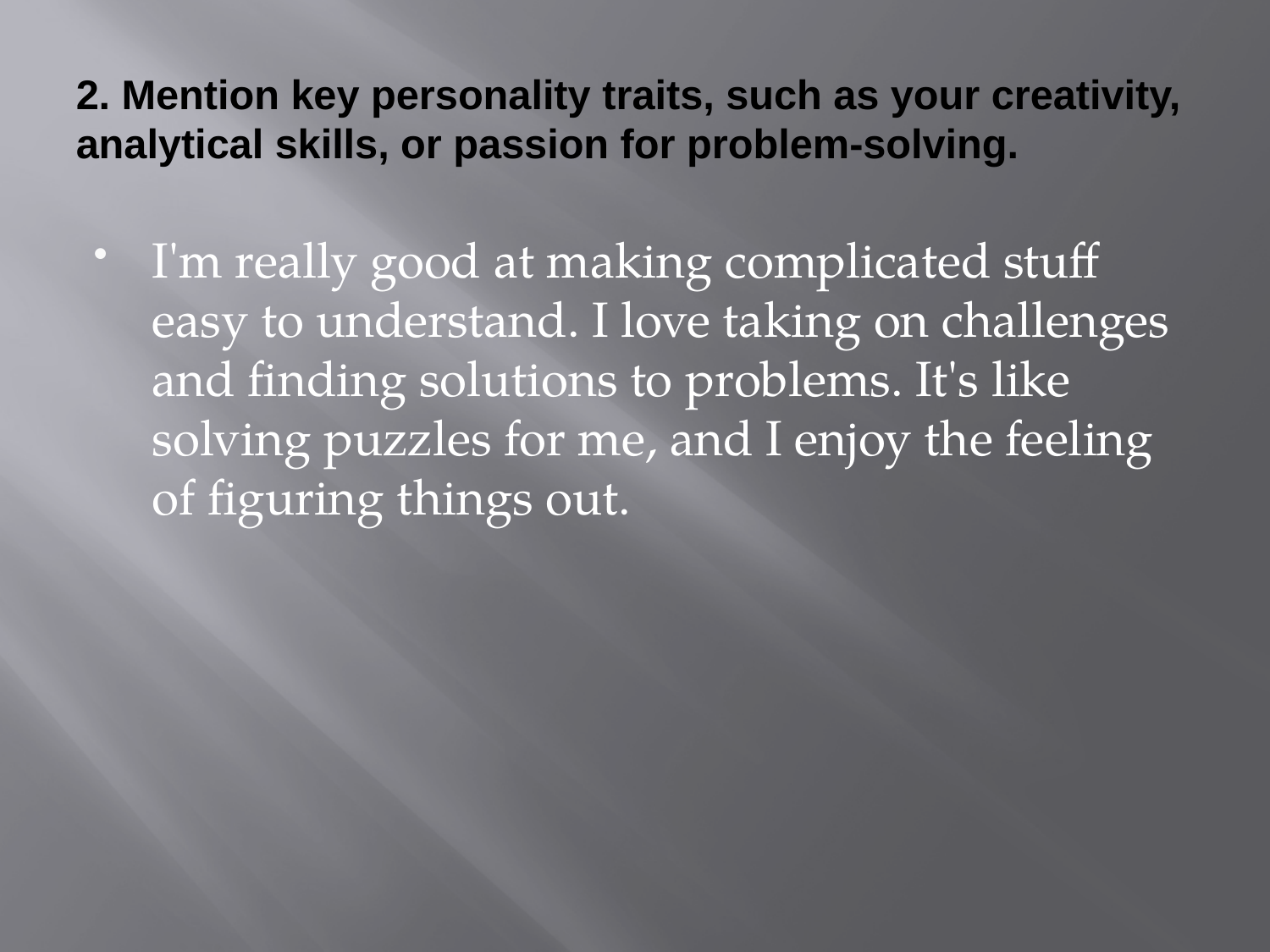

# 2. Mention key personality traits, such as your creativity, analytical skills, or passion for problem-solving.
I'm really good at making complicated stuff easy to understand. I love taking on challenges and finding solutions to problems. It's like solving puzzles for me, and I enjoy the feeling of figuring things out.